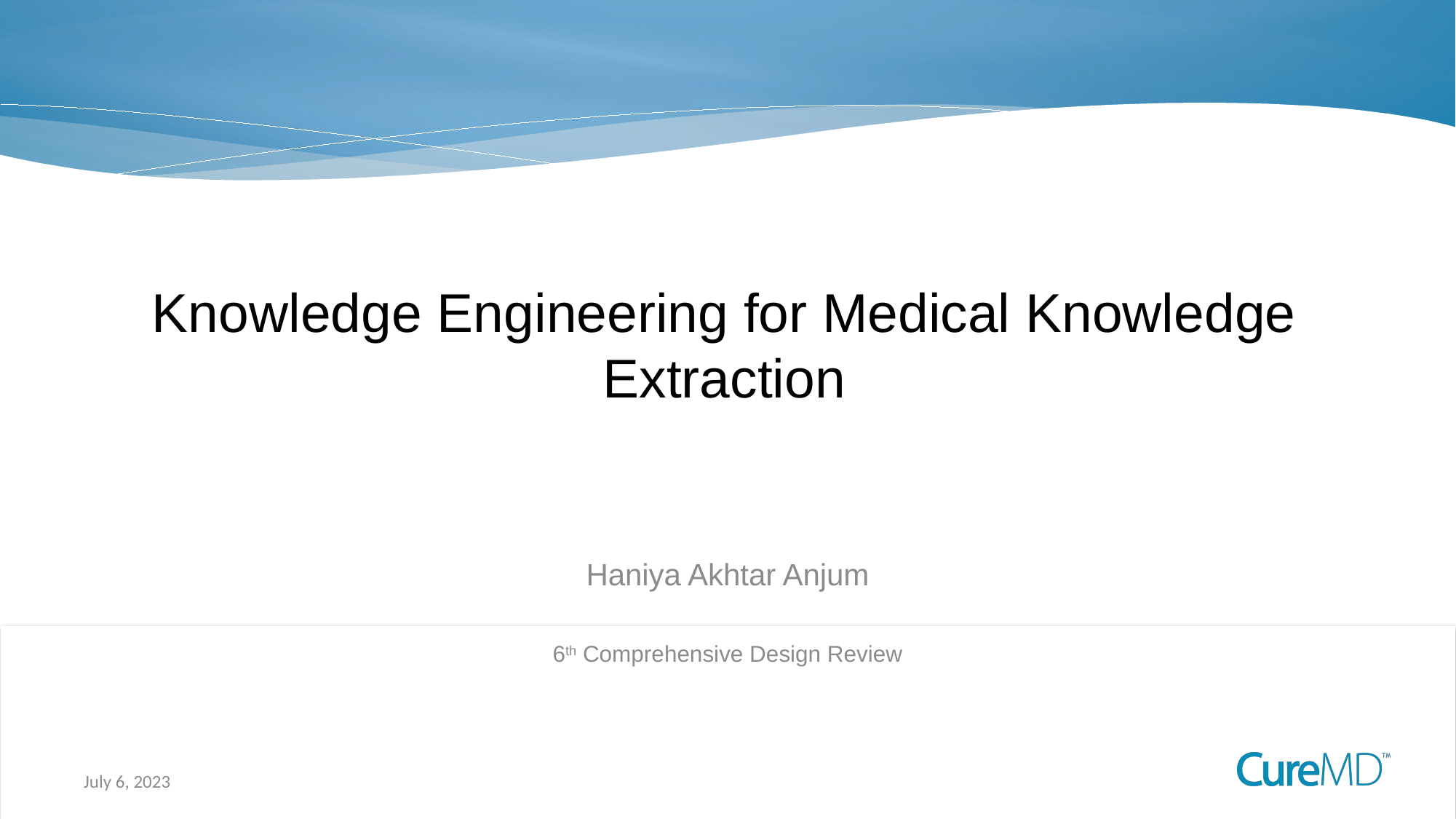

# Knowledge Engineering for Medical Knowledge Extraction

Haniya Akhtar Anjum

6th Comprehensive Design Review
1
July 6, 2023